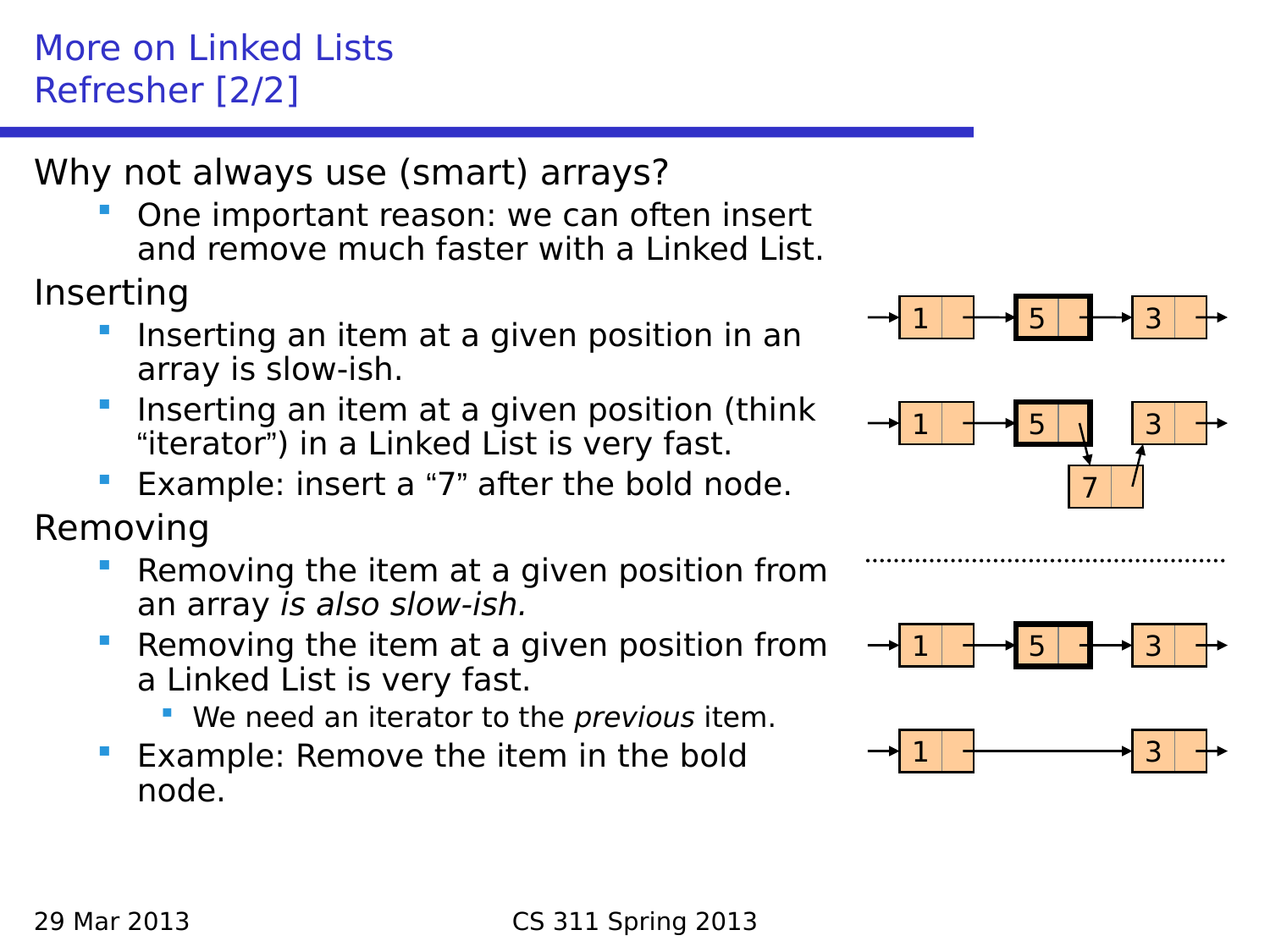

# More on Linked Lists Refresher [2/2]
Why not always use (smart) arrays?
One important reason: we can often insert and remove much faster with a Linked List.
Inserting
Inserting an item at a given position in an array is slow-ish.
Inserting an item at a given position (think “iterator”) in a Linked List is very fast.
Example: insert a “7” after the bold node.
Removing
Removing the item at a given position from an array is also slow-ish.
Removing the item at a given position from a Linked List is very fast.
We need an iterator to the previous item.
Example: Remove the item in the bold node.
1

5

3

1

5

3

7

1

5

3

1

3

29 Mar 2013
CS 311 Spring 2013